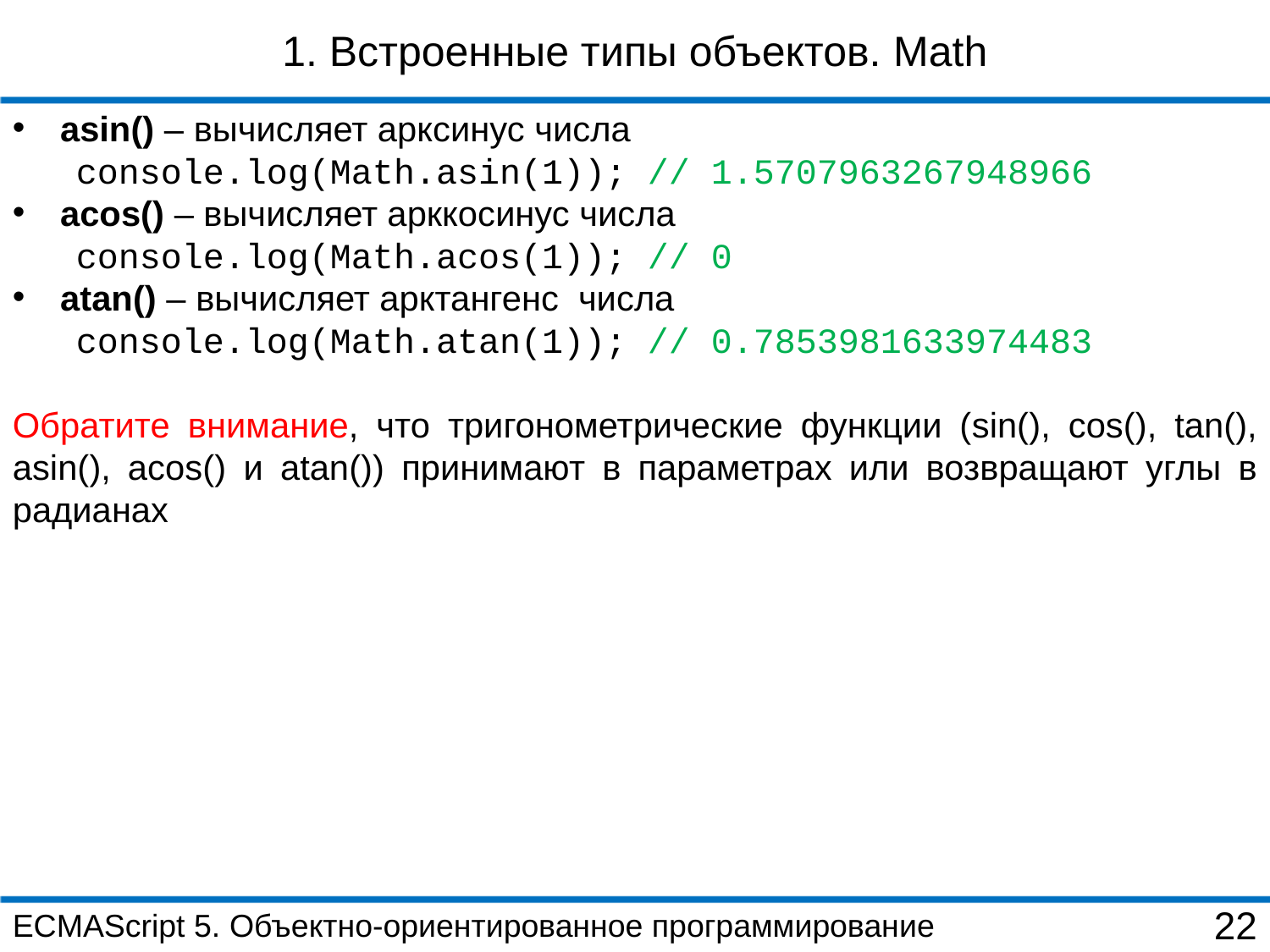

1. Встроенные типы объектов. Math
asin() – вычисляет арксинус числа
console.log(Math.asin(1)); // 1.5707963267948966
acos() – вычисляет арккосинус числа
console.log(Math.acos(1)); // 0
atan() – вычисляет арктангенс  числа
console.log(Math.atan(1)); // 0.7853981633974483

Обратите внимание, что тригонометрические функции (sin(), cos(), tan(), asin(), acos() и atan()) принимают в параметрах или возвращают углы в радианах
ECMAScript 5. Объектно-ориентированное программирование
22